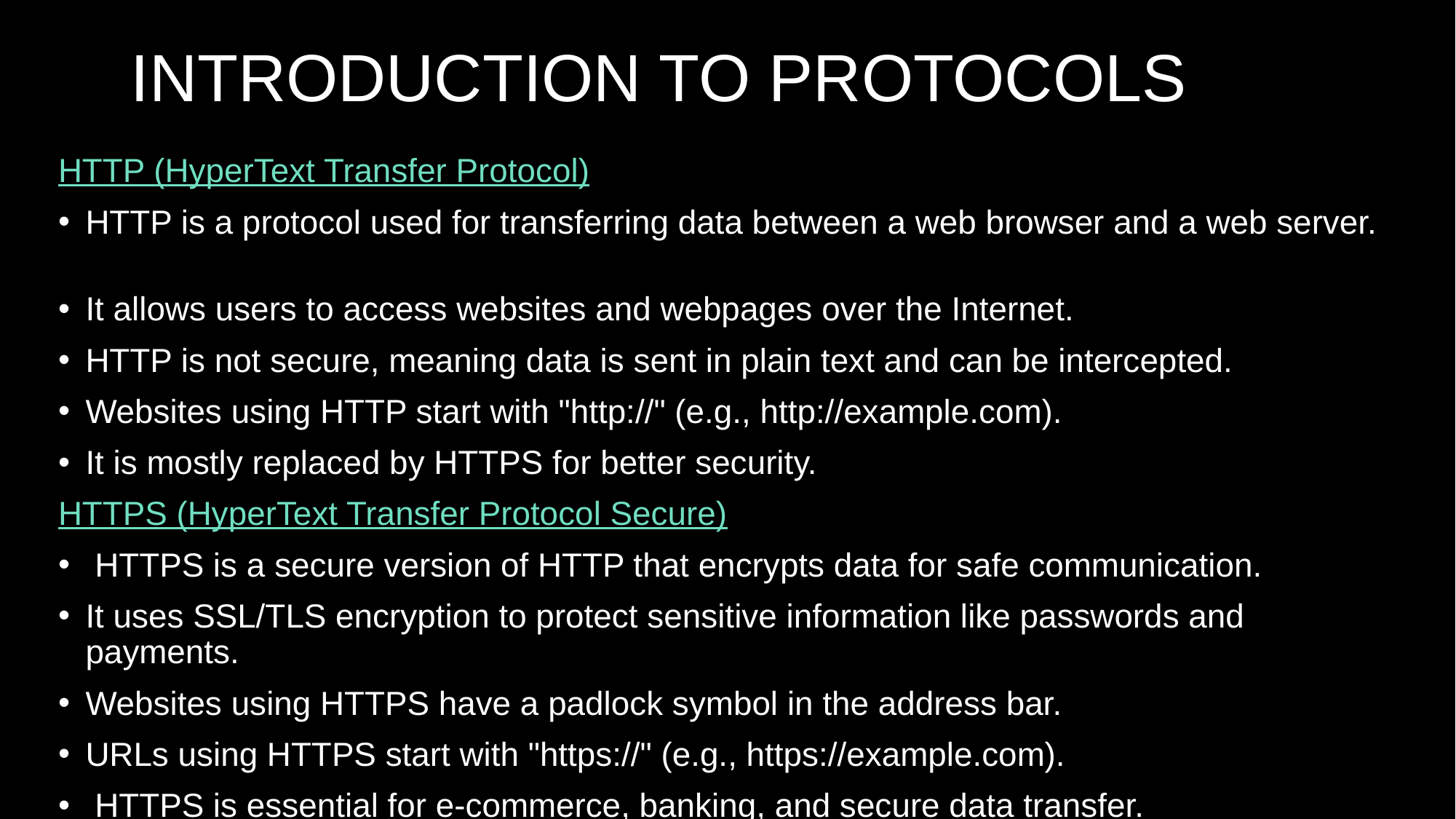

# INTRODUCTION TO PROTOCOLS
HTTP (HyperText Transfer Protocol)
HTTP is a protocol used for transferring data between a web browser and a web server.
It allows users to access websites and webpages over the Internet.
HTTP is not secure, meaning data is sent in plain text and can be intercepted.
Websites using HTTP start with "http://" (e.g., http://example.com).
It is mostly replaced by HTTPS for better security.
HTTPS (HyperText Transfer Protocol Secure)
 HTTPS is a secure version of HTTP that encrypts data for safe communication.
It uses SSL/TLS encryption to protect sensitive information like passwords and payments.
Websites using HTTPS have a padlock symbol in the address bar.
URLs using HTTPS start with "https://" (e.g., https://example.com).
 HTTPS is essential for e-commerce, banking, and secure data transfer.